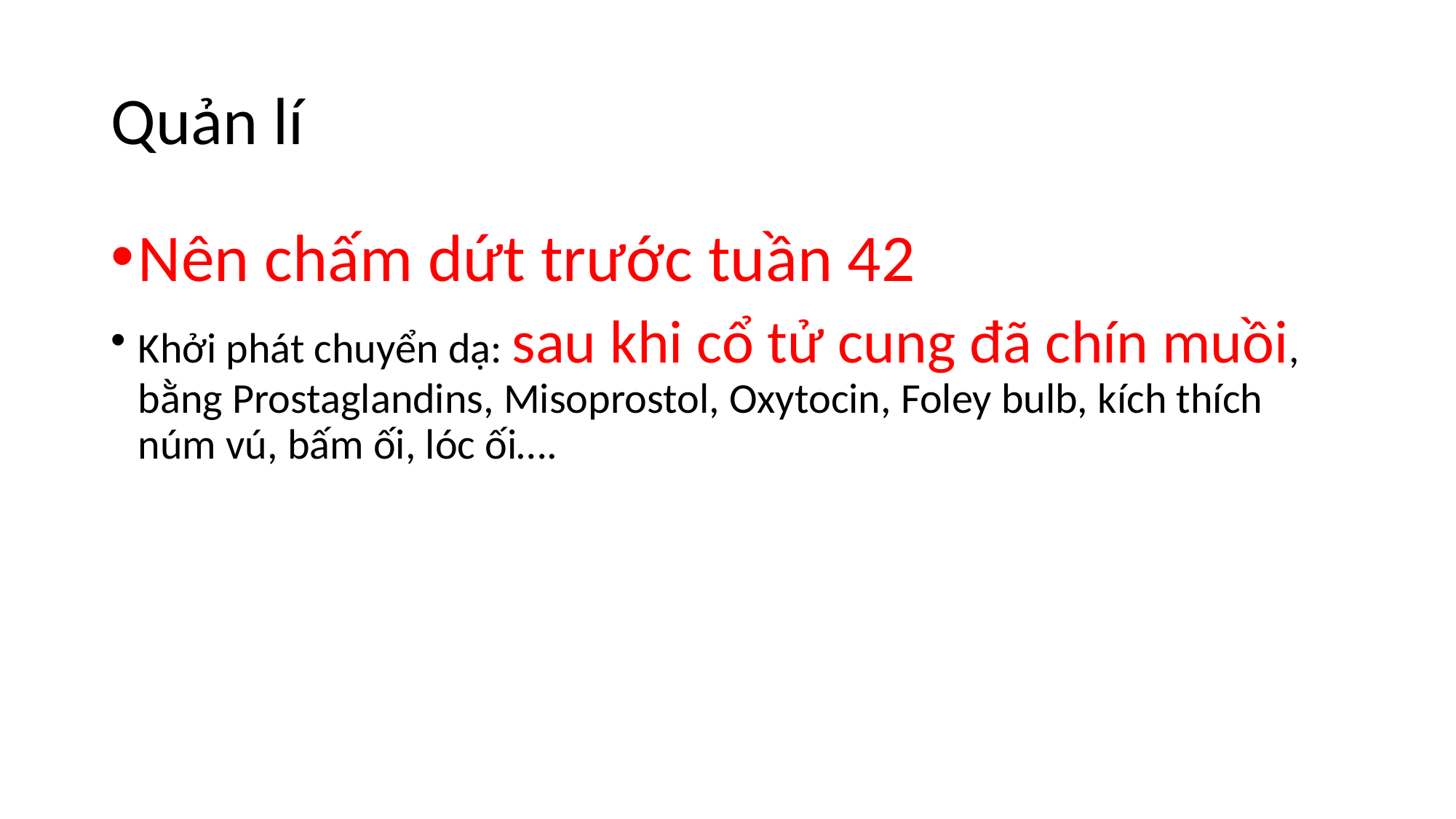

# Quản lí
Nên chấm dứt trước tuần 42
Khởi phát chuyển dạ: sau khi cổ tử cung đã chín muồi, bằng Prostaglandins, Misoprostol, Oxytocin, Foley bulb, kích thích núm vú, bấm ối, lóc ối….